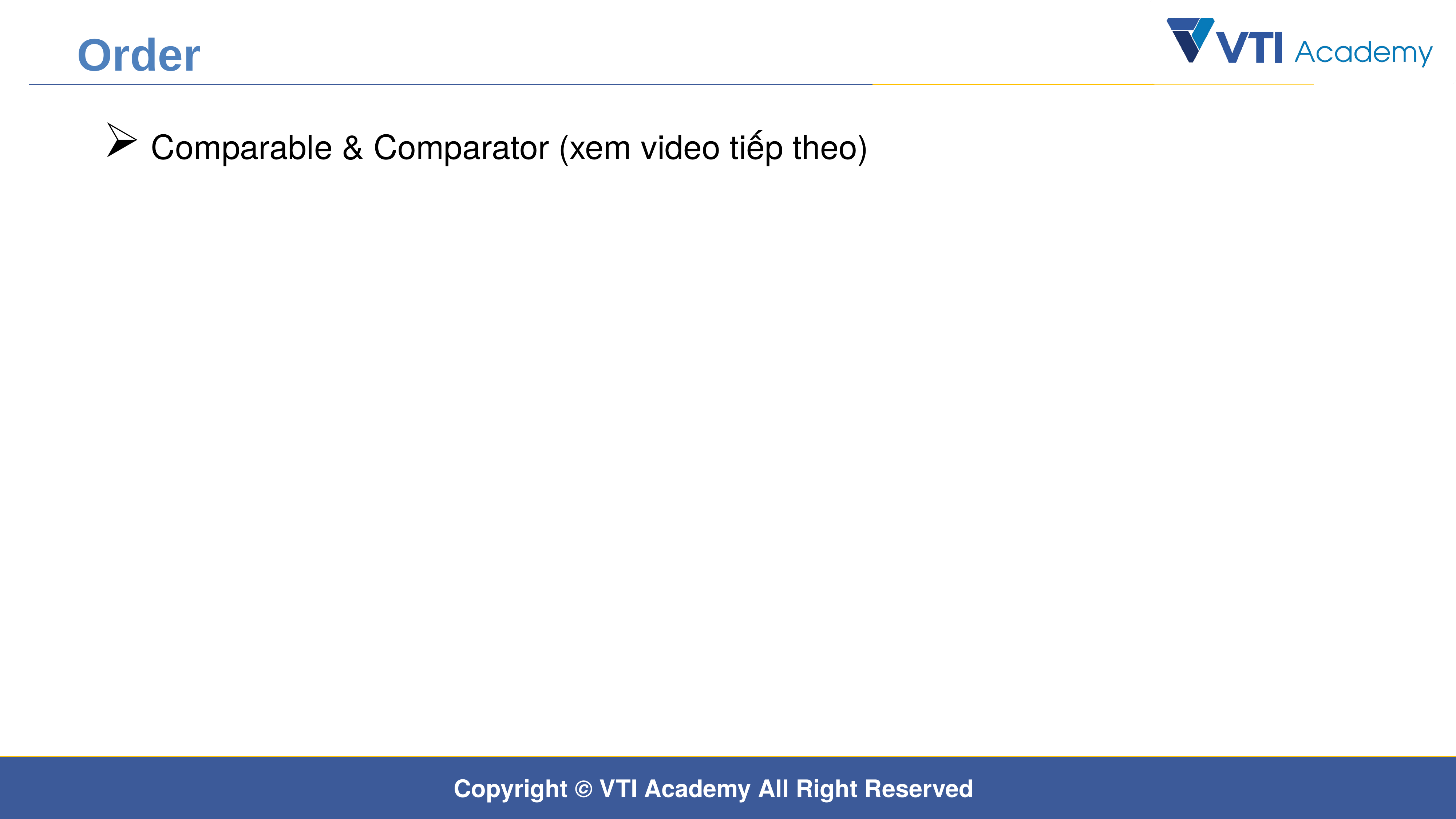

Order
 Comparable & Comparator (xem video tiếp theo)